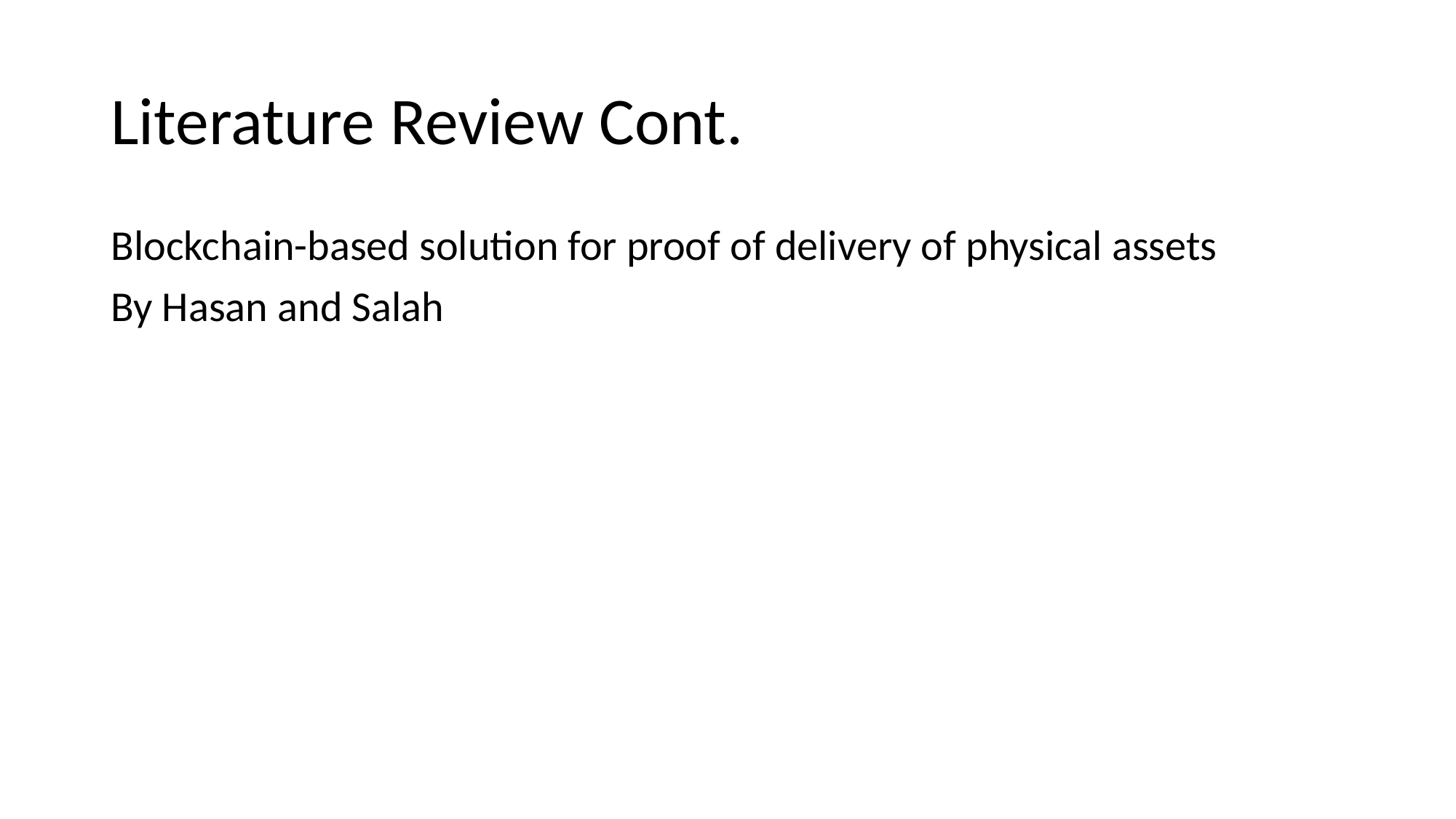

# Literature Review Cont.
Blockchain-based solution for proof of delivery of physical assets
By Hasan and Salah